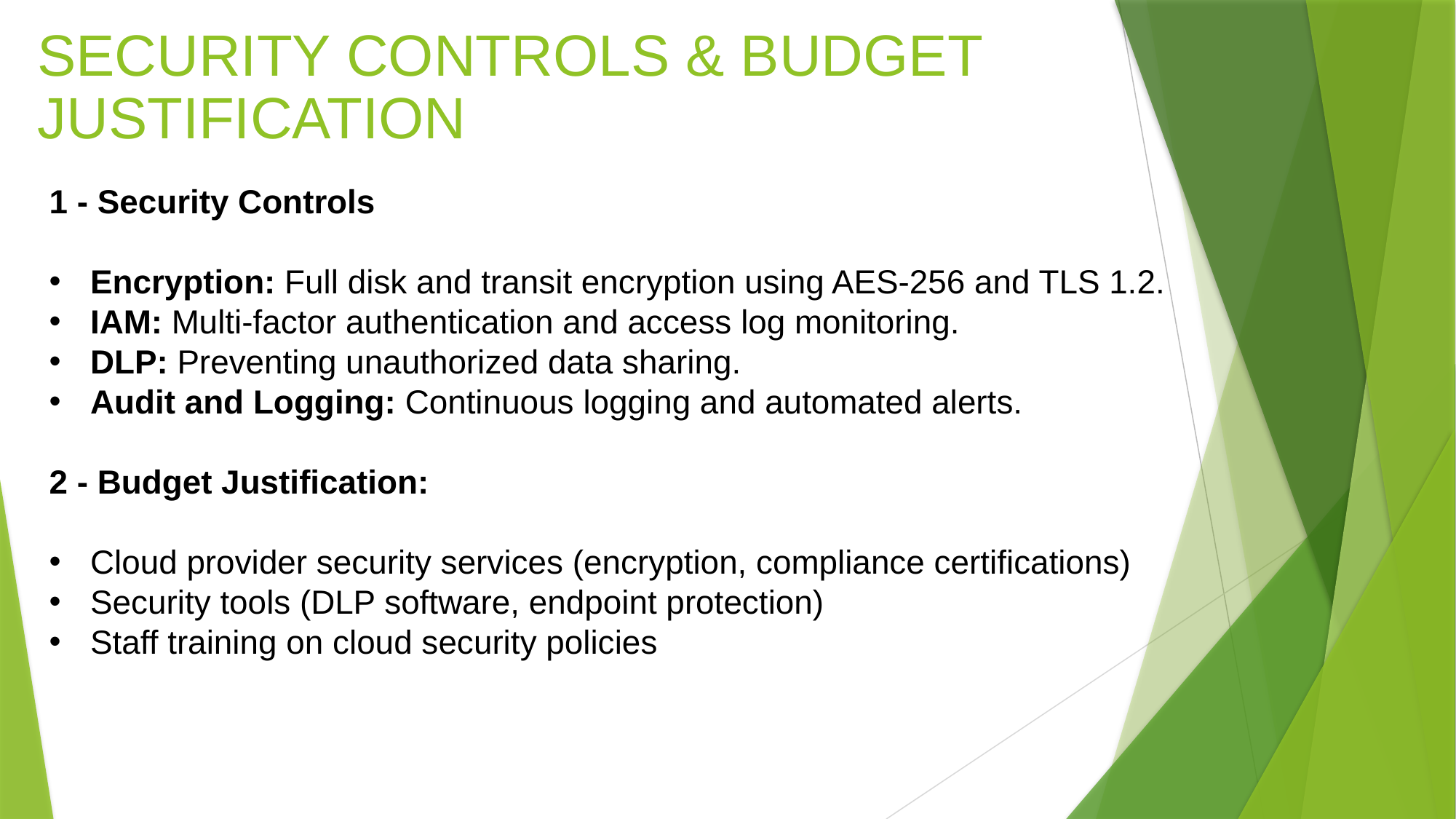

Security Controls & Budget Justification
1 - Security Controls

Encryption: Full disk and transit encryption using AES-256 and TLS 1.2.
IAM: Multi-factor authentication and access log monitoring.
DLP: Preventing unauthorized data sharing.
Audit and Logging: Continuous logging and automated alerts.

2 - Budget Justification:

Cloud provider security services (encryption, compliance certifications)
Security tools (DLP software, endpoint protection)
Staff training on cloud security policies